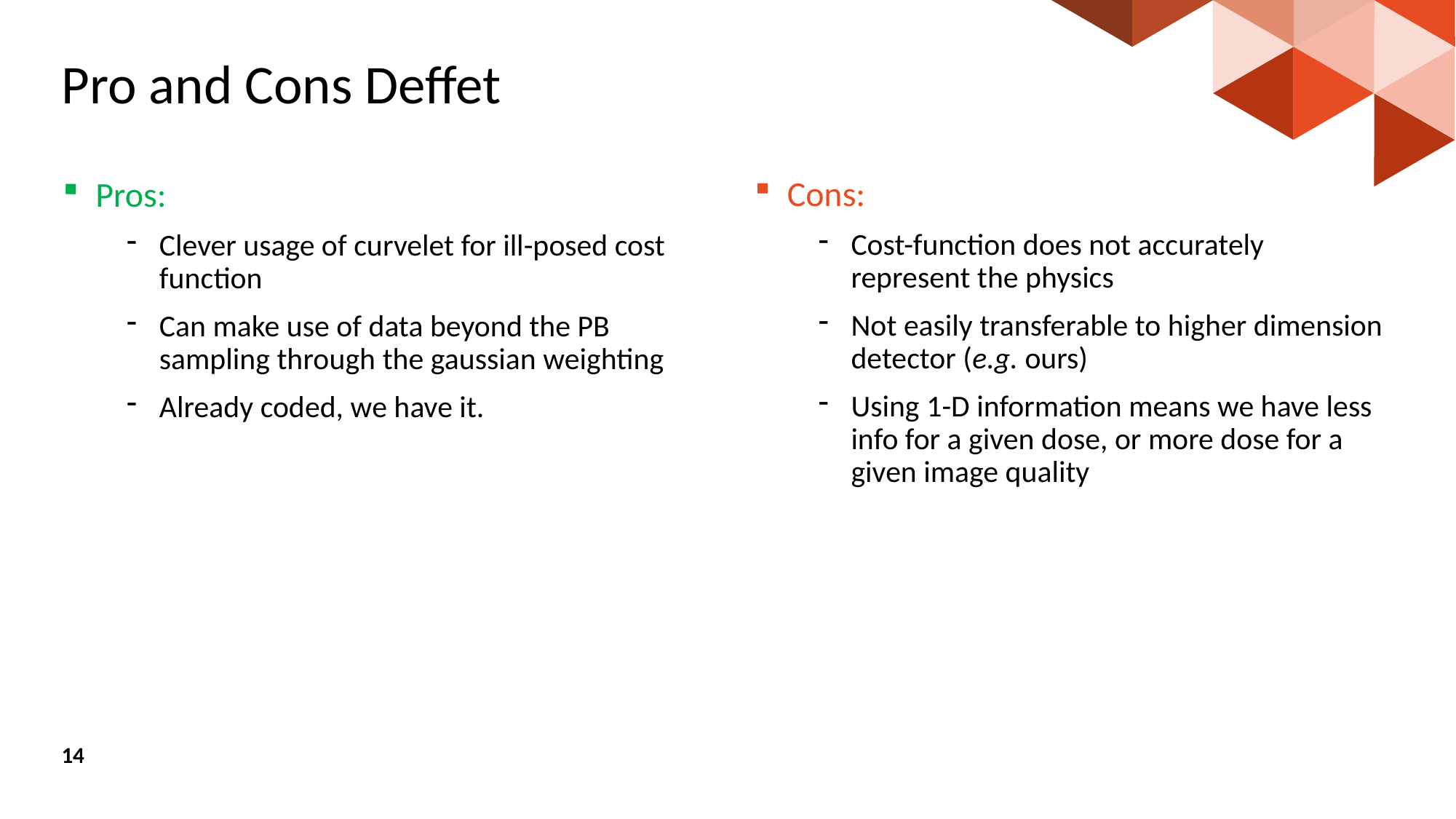

# Pro and Cons Deffet
Cons:
Cost-function does not accurately represent the physics
Not easily transferable to higher dimension detector (e.g. ours)
Using 1-D information means we have less info for a given dose, or more dose for a given image quality

Pros:
Clever usage of curvelet for ill-posed cost function
Can make use of data beyond the PB sampling through the gaussian weighting
Already coded, we have it.

14